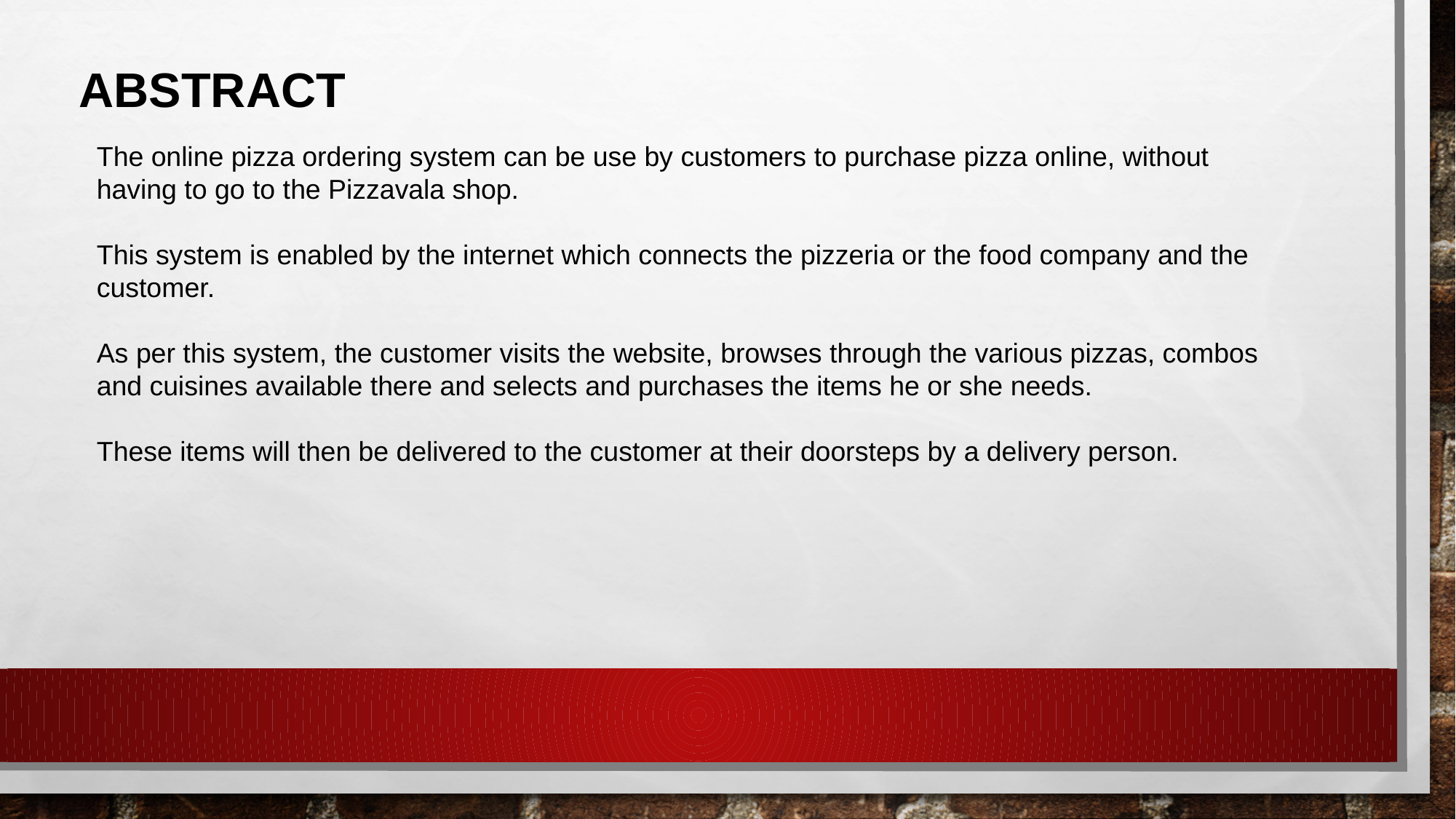

ABSTRACT

The online pizza ordering system can be use by customers to purchase pizza online, without having to go to the Pizzavala shop.

This system is enabled by the internet which connects the pizzeria or the food company and the customer.

As per this system, the customer visits the website, browses through the various pizzas, combos and cuisines available there and selects and purchases the items he or she needs.

These items will then be delivered to the customer at their doorsteps by a delivery person.